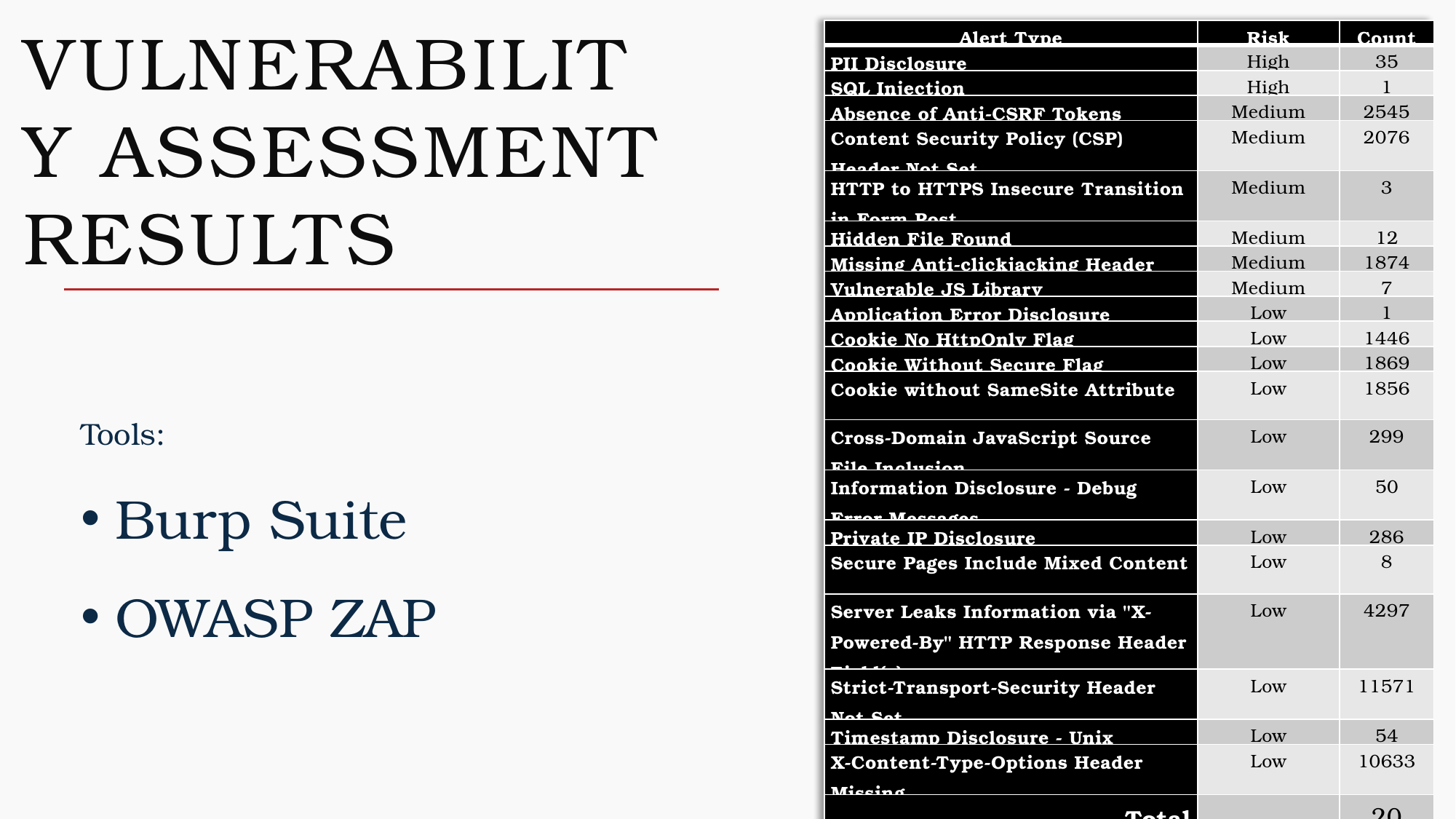

Vulnerability assessment Results
| Alert Type | Risk | Count |
| --- | --- | --- |
| PII Disclosure | High | 35 |
| SQL Injection | High | 1 |
| Absence of Anti-CSRF Tokens | Medium | 2545 |
| Content Security Policy (CSP) Header Not Set | Medium | 2076 |
| HTTP to HTTPS Insecure Transition in Form Post | Medium | 3 |
| Hidden File Found | Medium | 12 |
| Missing Anti-clickjacking Header | Medium | 1874 |
| Vulnerable JS Library | Medium | 7 |
| Application Error Disclosure | Low | 1 |
| Cookie No HttpOnly Flag | Low | 1446 |
| Cookie Without Secure Flag | Low | 1869 |
| Cookie without SameSite Attribute | Low | 1856 |
| Cross-Domain JavaScript Source File Inclusion | Low | 299 |
| Information Disclosure - Debug Error Messages | Low | 50 |
| Private IP Disclosure | Low | 286 |
| Secure Pages Include Mixed Content | Low | 8 |
| Server Leaks Information via "X-Powered-By" HTTP Response Header Field(s) | Low | 4297 |
| Strict-Transport-Security Header Not Set | Low | 11571 |
| Timestamp Disclosure - Unix | Low | 54 |
| X-Content-Type-Options Header Missing | Low | 10633 |
| Total |  | 20 |
Tools:
Burp Suite
OWASP ZAP